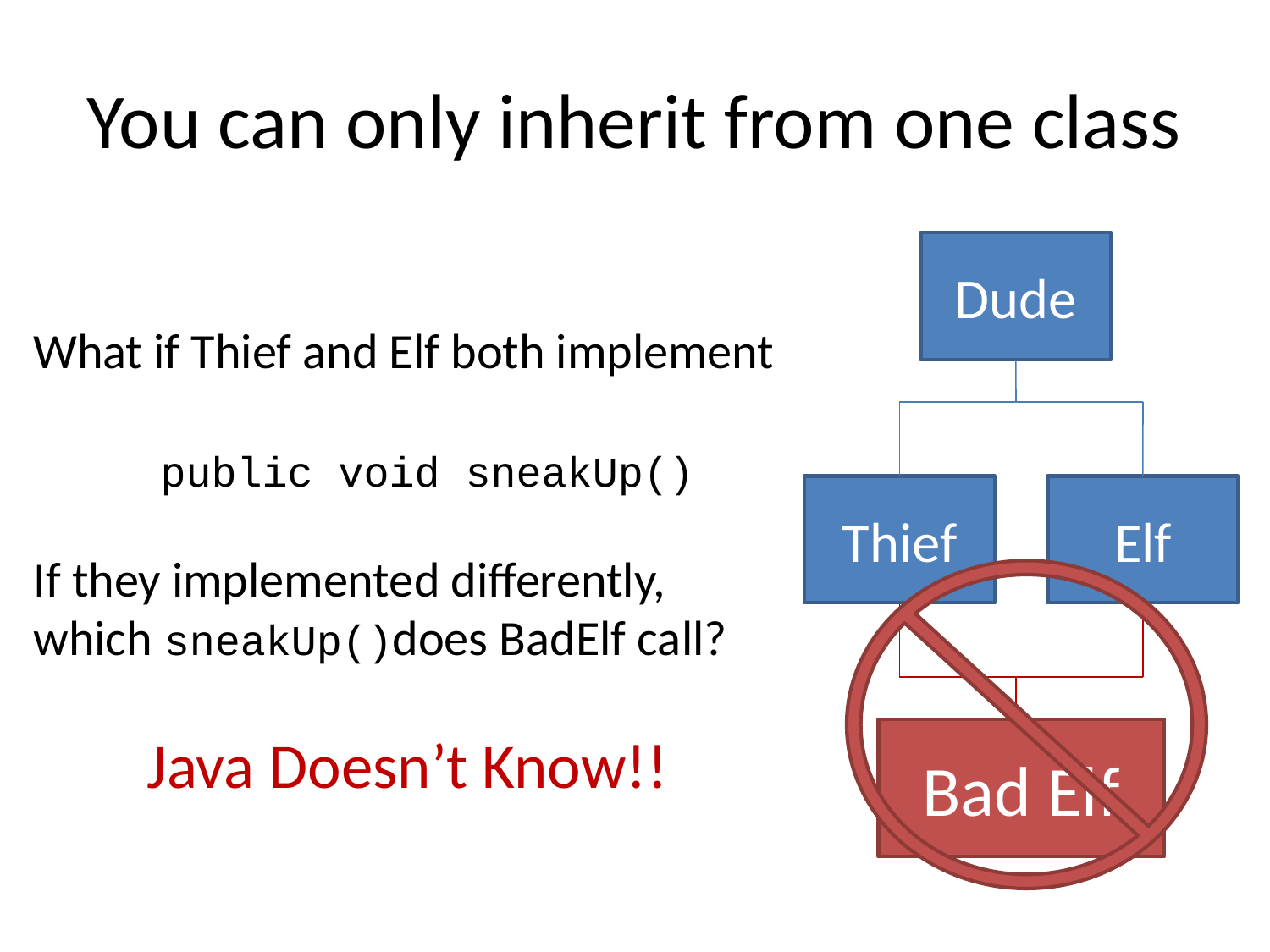

# You can only inherit from one class
Dude
What if Thief and Elf both implement

	public void sneakUp()

If they implemented differently,
which sneakUp()does BadElf call?

Java Doesn’t Know!!
Thief
Elf

Bad Elf